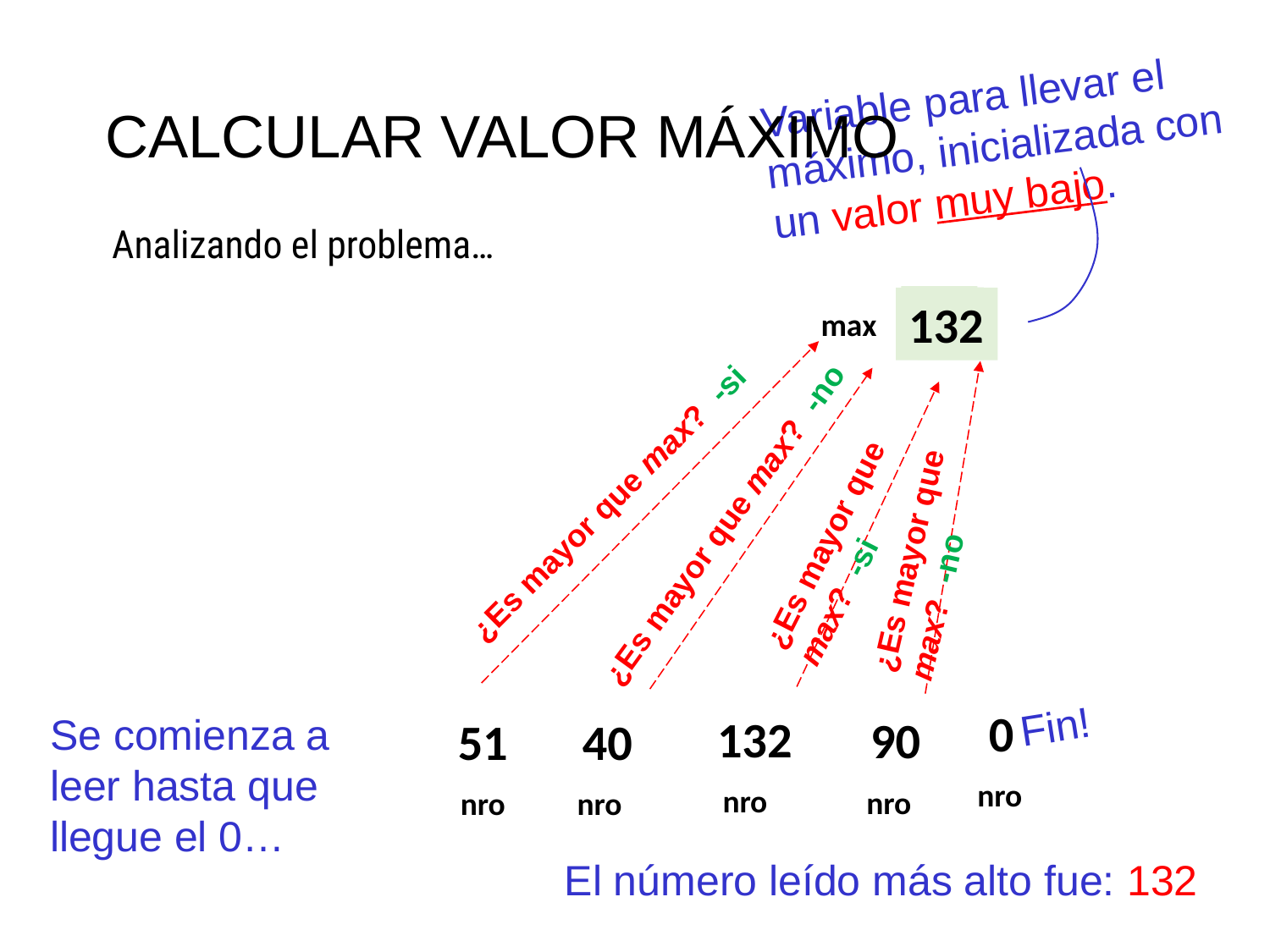

Variable para llevar el máximo, inicializada con un valor muy bajo.
CALCULAR VALOR MÁXIMO
# Analizando el problema…

51
-1
132
max
¿Es mayor que max?  -si
¿Es mayor que max?  -si
¿Es mayor que max?  -no
¿Es mayor que max?  -no
Fin!
0
Se comienza a leer hasta que llegue el 0…
132
90
51
40
nro
nro
nro
nro
nro
El número leído más alto fue: 132